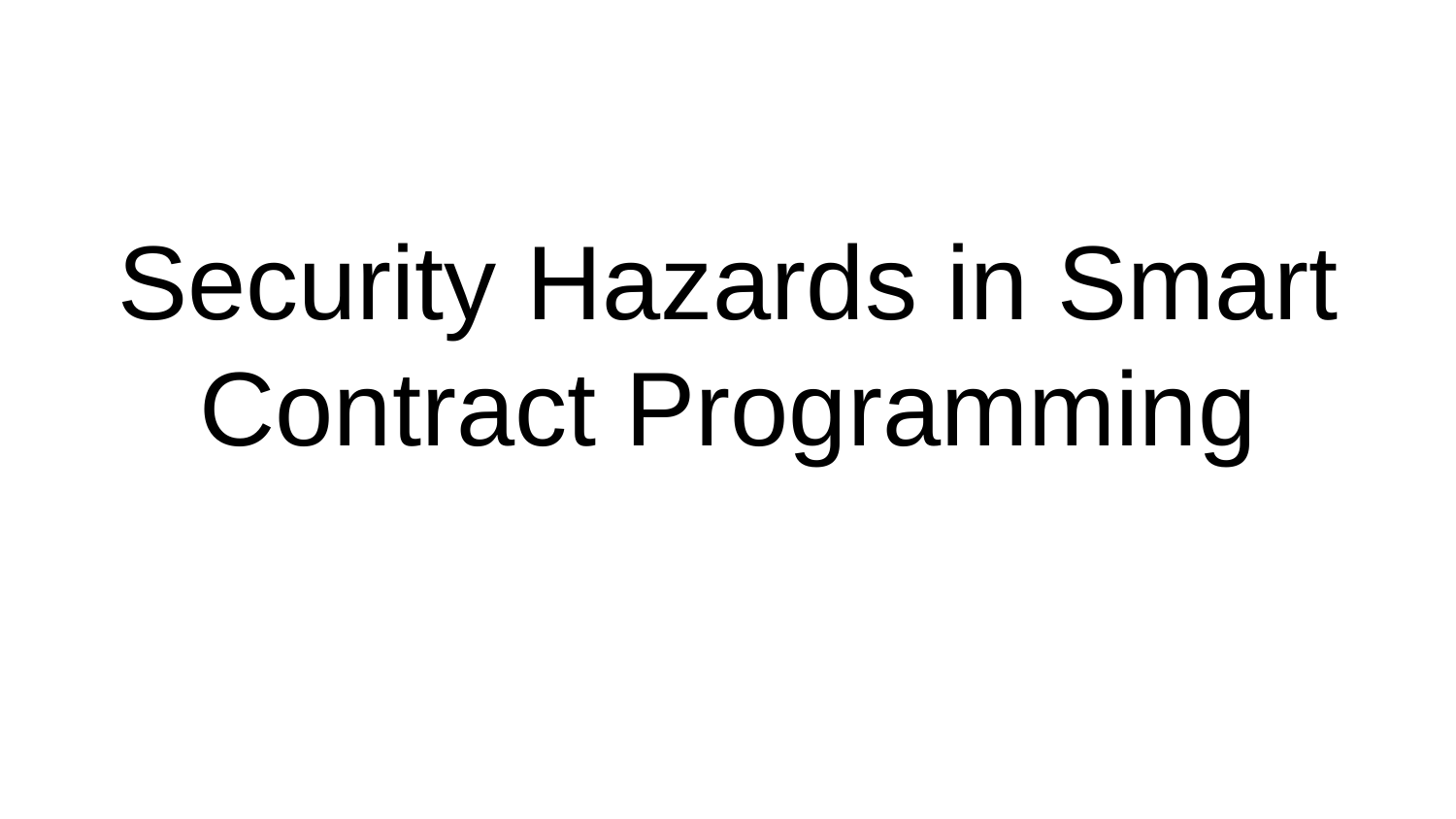

# Security Hazards in Smart Contract Programming